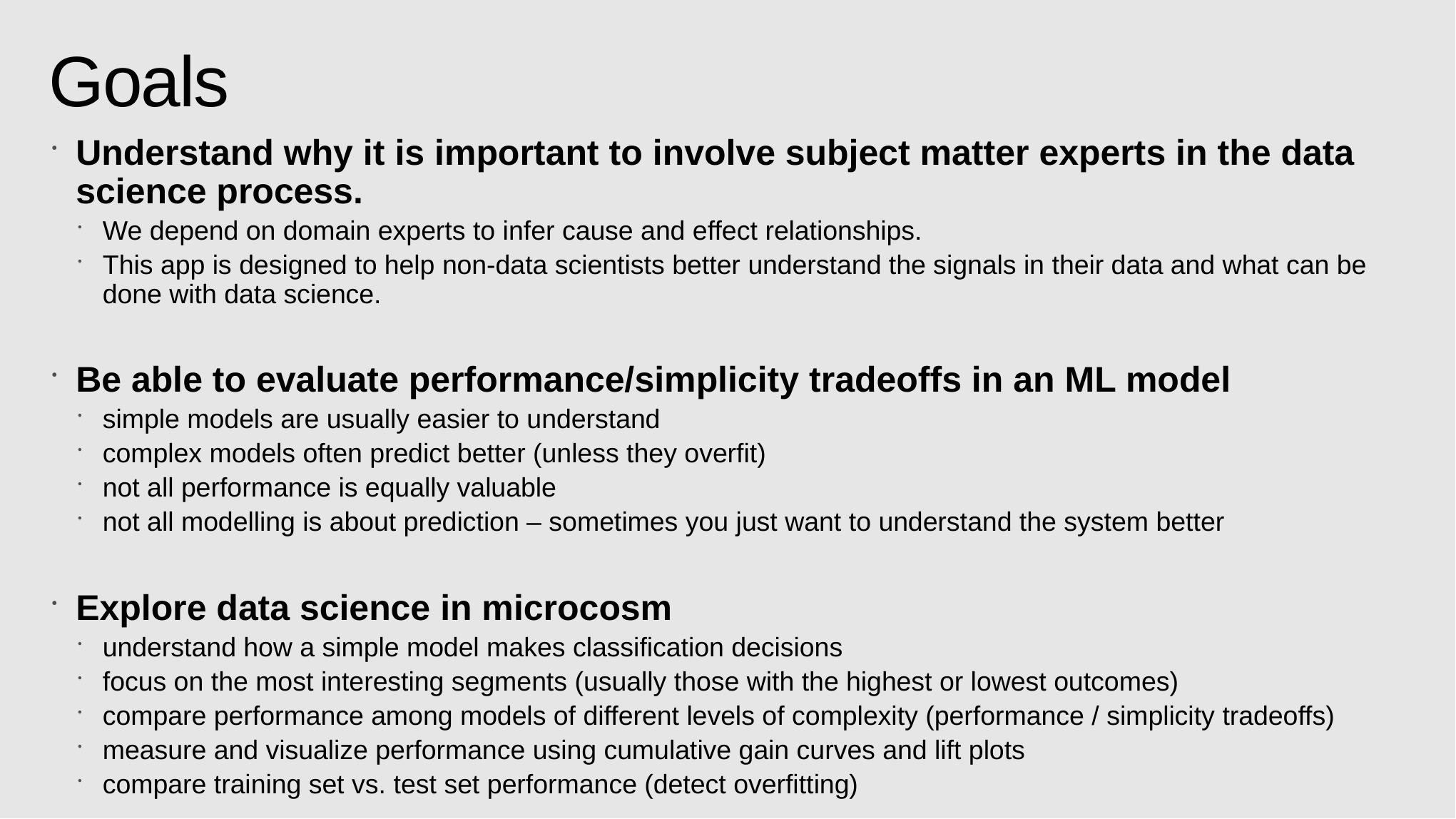

# Goals
Understand why it is important to involve subject matter experts in the data science process.
We depend on domain experts to infer cause and effect relationships.
This app is designed to help non-data scientists better understand the signals in their data and what can be done with data science.

Be able to evaluate performance/simplicity tradeoffs in an ML model
simple models are usually easier to understand
complex models often predict better (unless they overfit)
not all performance is equally valuable
not all modelling is about prediction – sometimes you just want to understand the system better

Explore data science in microcosm
understand how a simple model makes classification decisions
focus on the most interesting segments (usually those with the highest or lowest outcomes)
compare performance among models of different levels of complexity (performance / simplicity tradeoffs)
measure and visualize performance using cumulative gain curves and lift plots
compare training set vs. test set performance (detect overfitting)